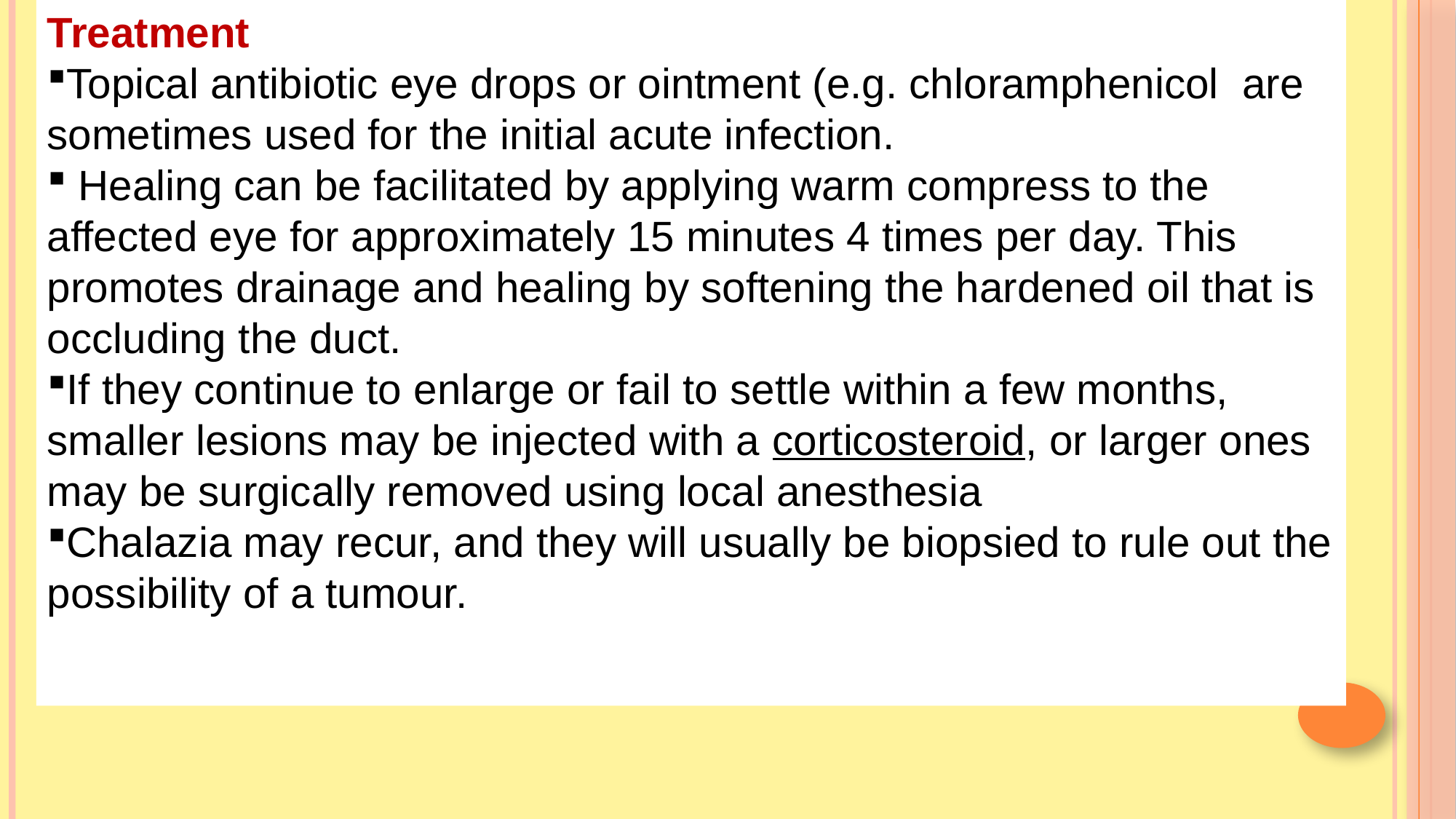

Treatment
Topical antibiotic eye drops or ointment (e.g. chloramphenicol  are sometimes used for the initial acute infection.
 Healing can be facilitated by applying warm compress to the affected eye for approximately 15 minutes 4 times per day. This promotes drainage and healing by softening the hardened oil that is occluding the duct.
If they continue to enlarge or fail to settle within a few months, smaller lesions may be injected with a corticosteroid, or larger ones may be surgically removed using local anesthesia
Chalazia may recur, and they will usually be biopsied to rule out the possibility of a tumour.